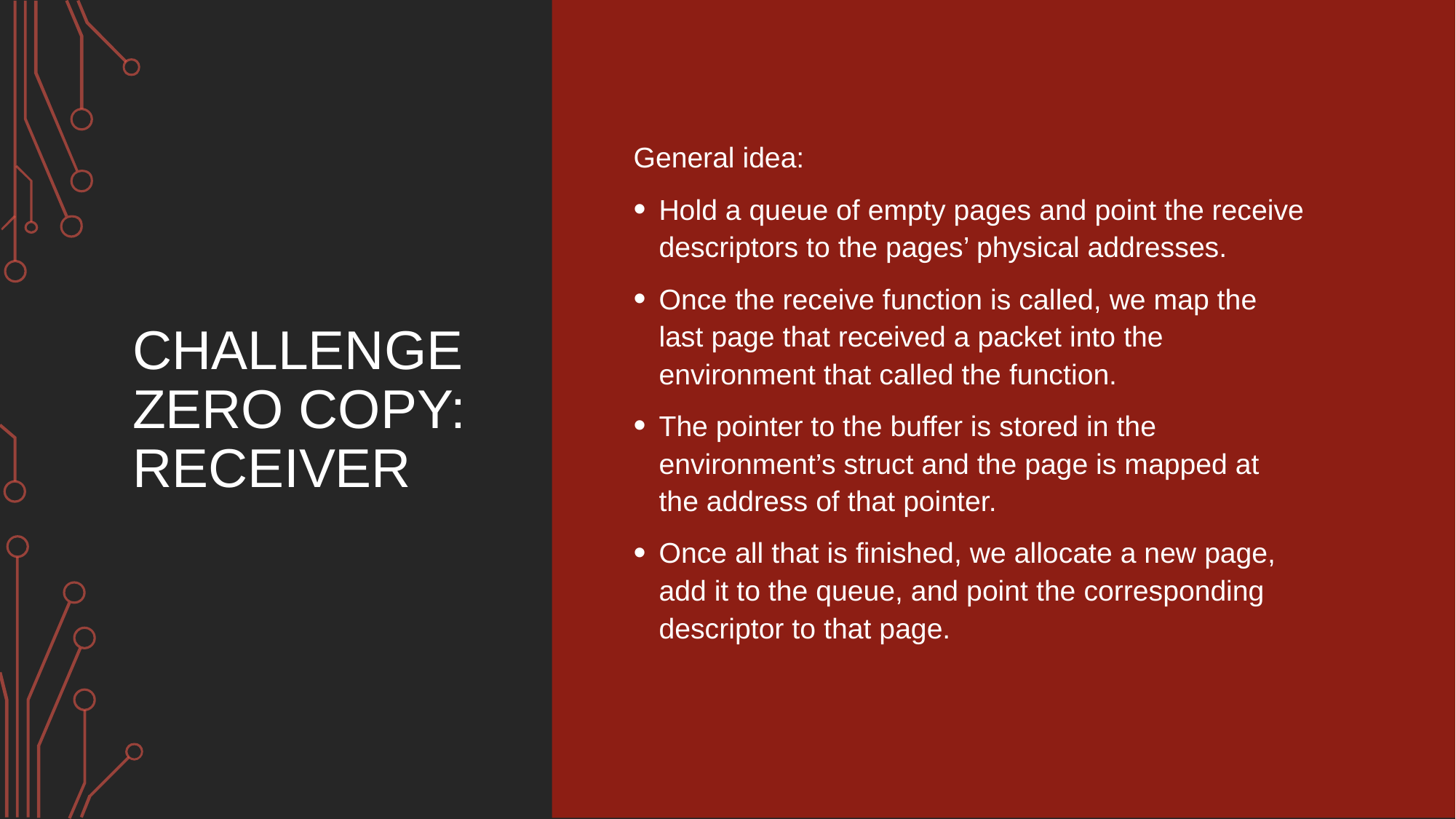

# Challenge zero copy: receiver
General idea:
Hold a queue of empty pages and point the receive descriptors to the pages’ physical addresses.
Once the receive function is called, we map the last page that received a packet into the environment that called the function.
The pointer to the buffer is stored in the environment’s struct and the page is mapped at the address of that pointer.
Once all that is finished, we allocate a new page, add it to the queue, and point the corresponding descriptor to that page.